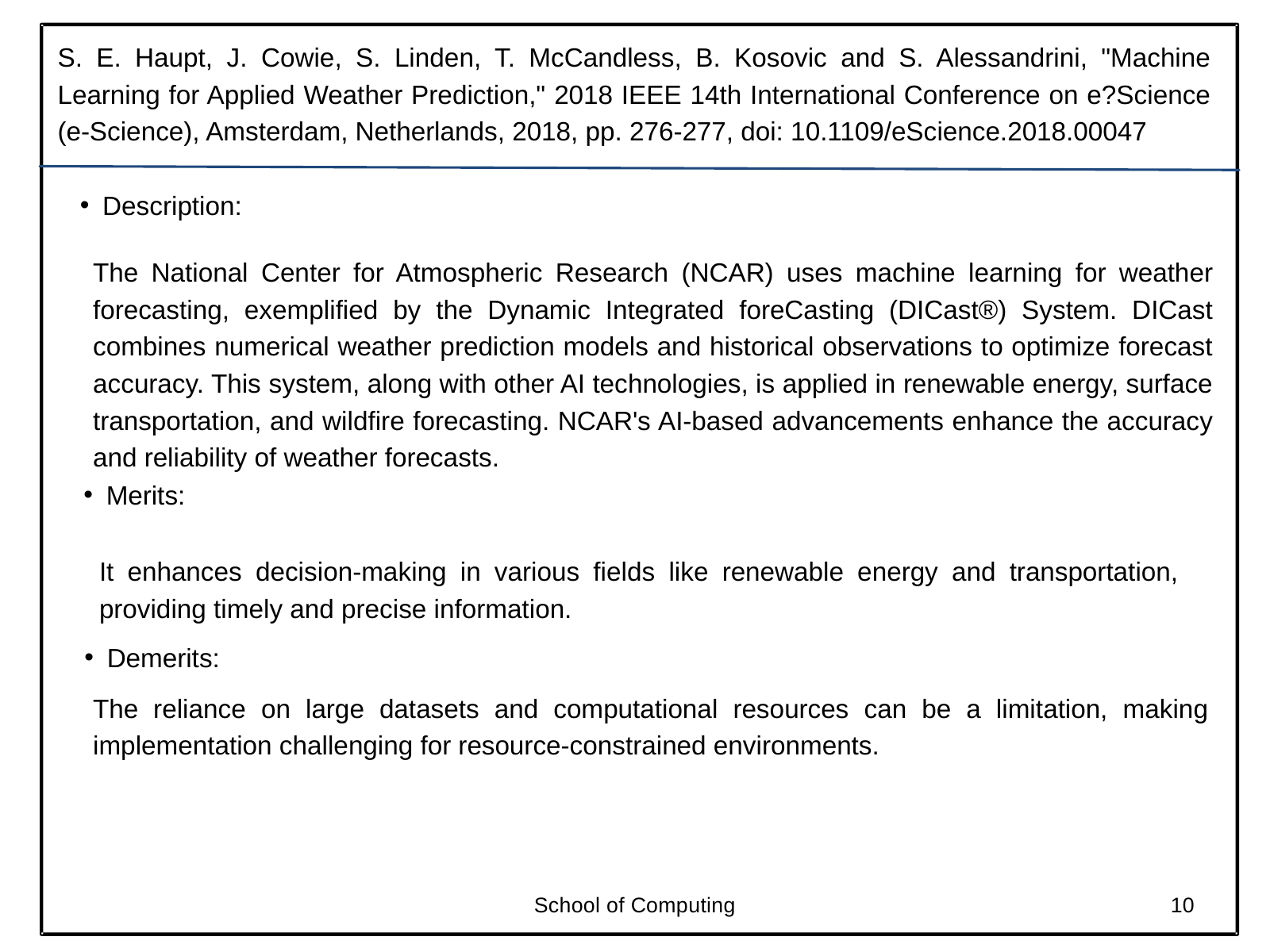

S. E. Haupt, J. Cowie, S. Linden, T. McCandless, B. Kosovic and S. Alessandrini, "Machine Learning for Applied Weather Prediction," 2018 IEEE 14th International Conference on e?Science (e-Science), Amsterdam, Netherlands, 2018, pp. 276-277, doi: 10.1109/eScience.2018.00047

Description:

The National Center for Atmospheric Research (NCAR) uses machine learning for weather forecasting, exemplified by the Dynamic Integrated foreCasting (DICast®) System. DICast combines numerical weather prediction models and historical observations to optimize forecast accuracy. This system, along with other AI technologies, is applied in renewable energy, surface transportation, and wildfire forecasting. NCAR's AI-based advancements enhance the accuracy and reliability of weather forecasts.
Merits:
It enhances decision-making in various fields like renewable energy and transportation, providing timely and precise information.
Demerits:
The reliance on large datasets and computational resources can be a limitation, making implementation challenging for resource-constrained environments.
School of Computing
10